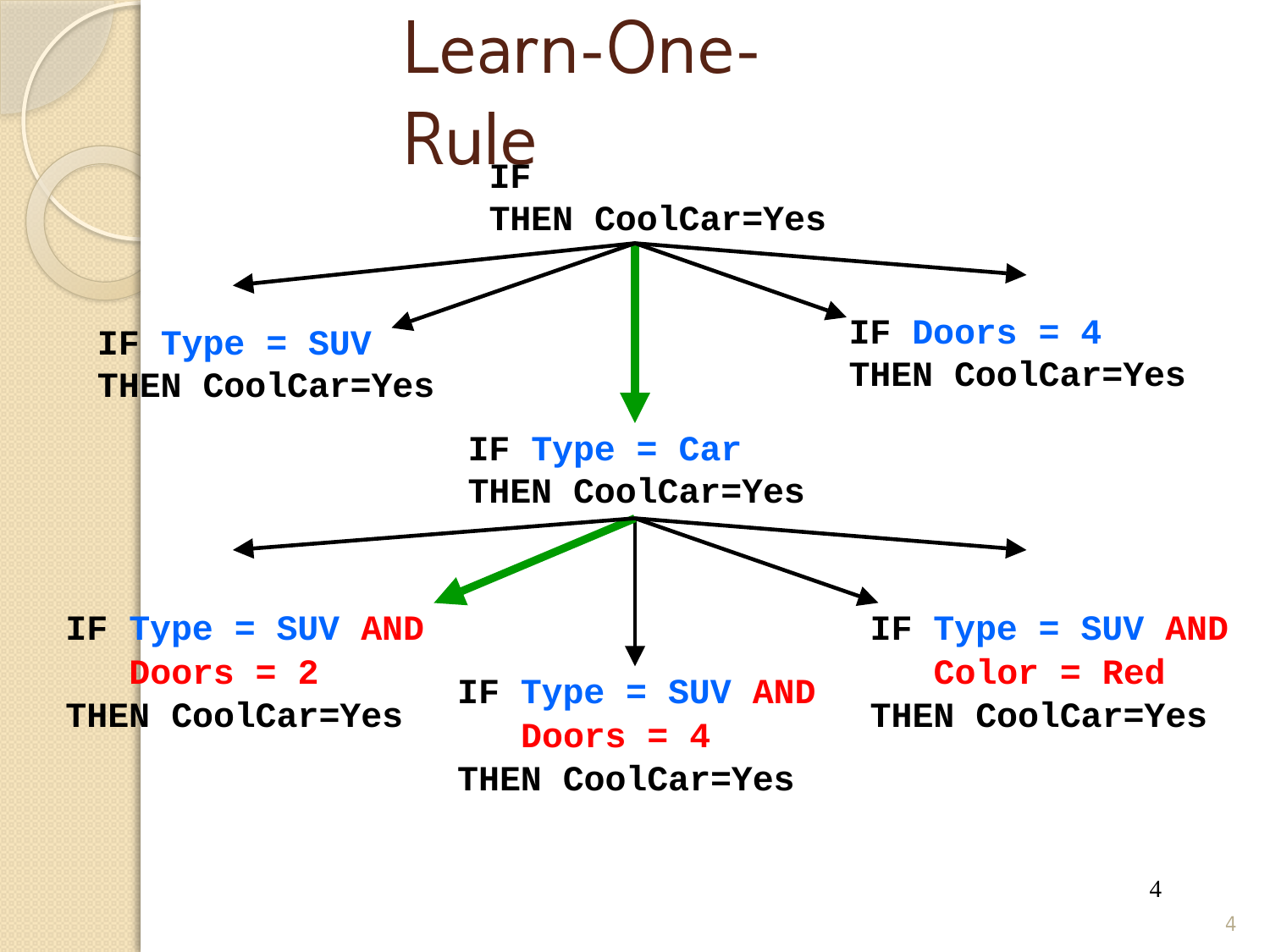

# Learn-One-Rule
IF
THEN CoolCar=Yes

IF Doors = 4  THEN CoolCar=Yes
IF Type = SUV  THEN CoolCar=Yes
IF Type = Car  THEN CoolCar=Yes

IF Type = SUV AND
Doors = 2  THEN CoolCar=Yes
IF Type = SUV AND
Color = Red  THEN CoolCar=Yes
IF Type = SUV AND
Doors = 4  THEN CoolCar=Yes
4
4